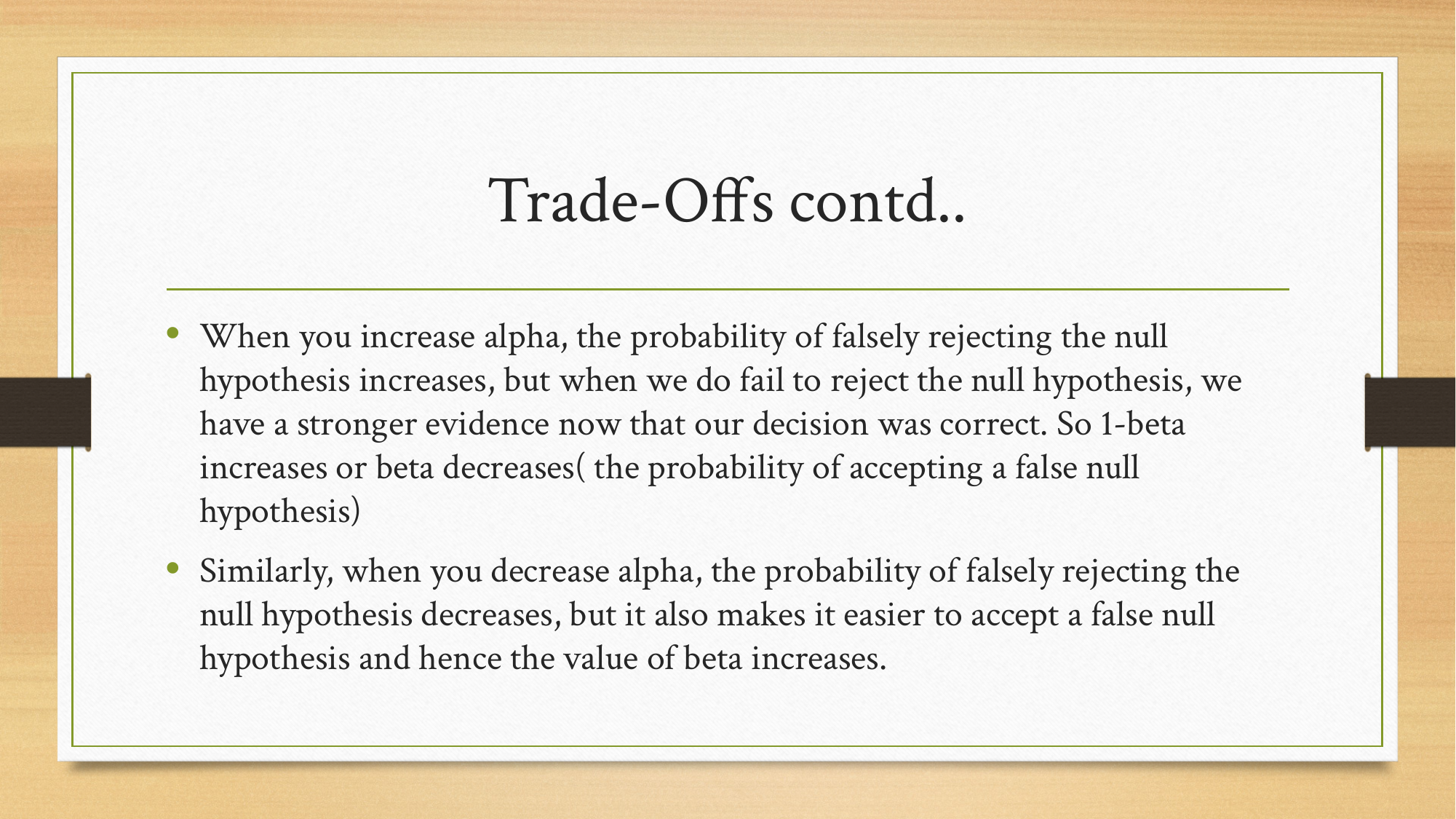

# Trade-Offs contd..
When you increase alpha, the probability of falsely rejecting the null hypothesis increases, but when we do fail to reject the null hypothesis, we have a stronger evidence now that our decision was correct. So 1-beta increases or beta decreases( the probability of accepting a false null hypothesis)
Similarly, when you decrease alpha, the probability of falsely rejecting the null hypothesis decreases, but it also makes it easier to accept a false null hypothesis and hence the value of beta increases.